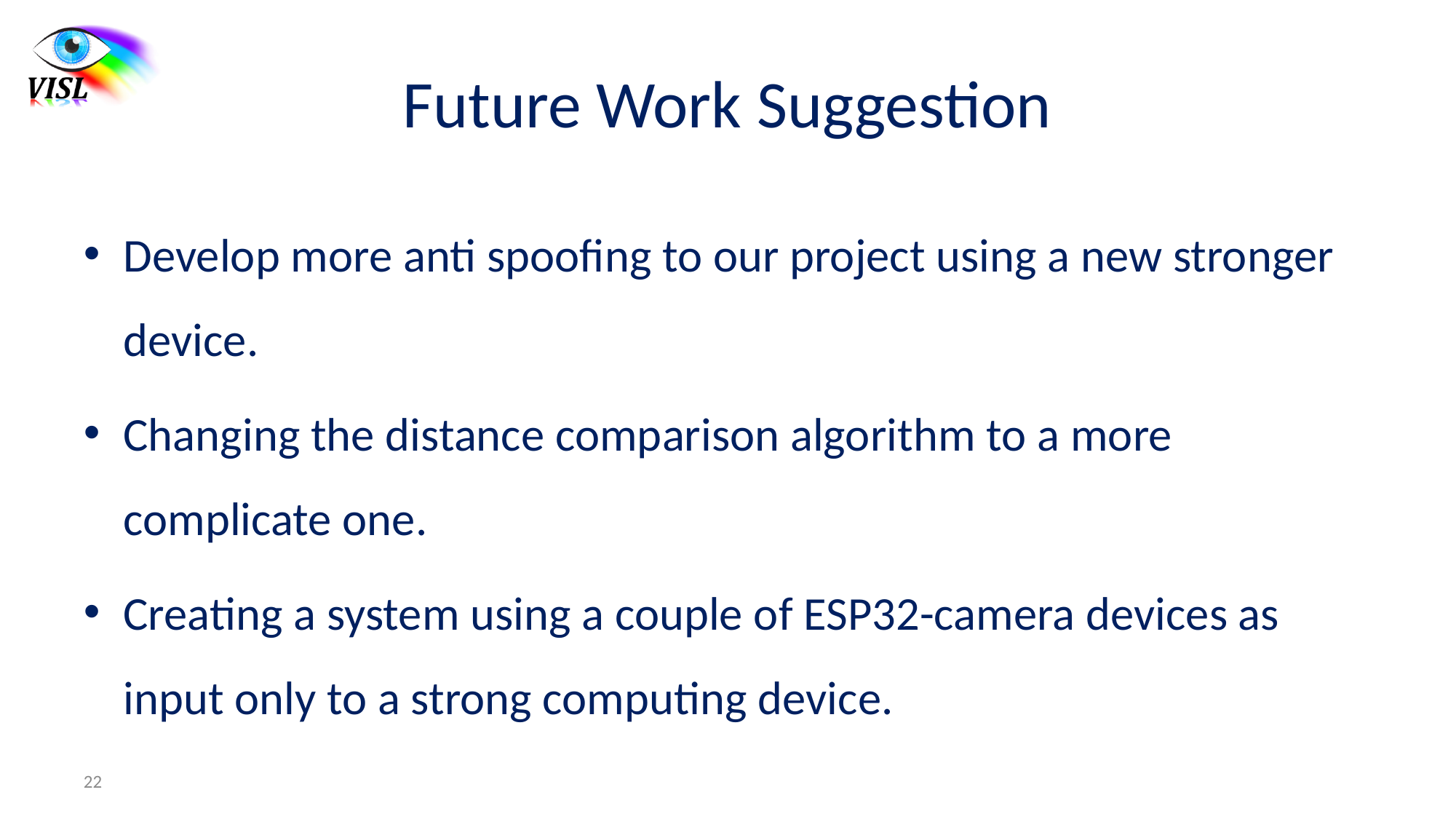

# Future Work Suggestion
Develop more anti spoofing to our project using a new stronger device.
Changing the distance comparison algorithm to a more complicate one.
Creating a system using a couple of ESP32-camera devices as input only to a strong computing device.

22